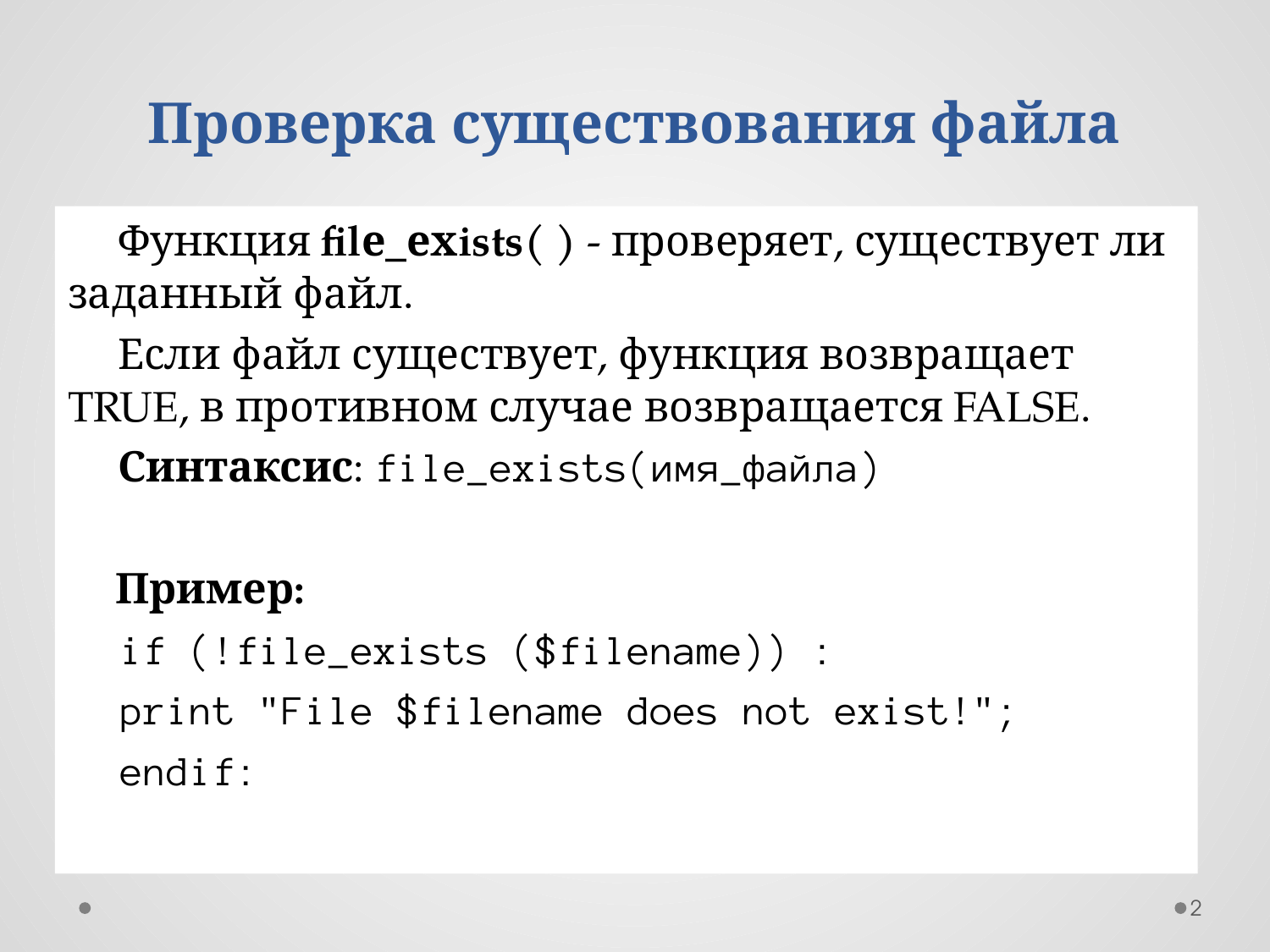

# Проверка существования файла
Функция filе_ехists( ) - проверяет, существует ли заданный файл.
Если файл существует, функция возвращает TRUE, в противном случае возвращается FALSE.
Синтаксис: file_exists(имя_файла)

	Пример:
if (!file_exists ($filename)) :
print "File $filename does not exist!";
endif:
2